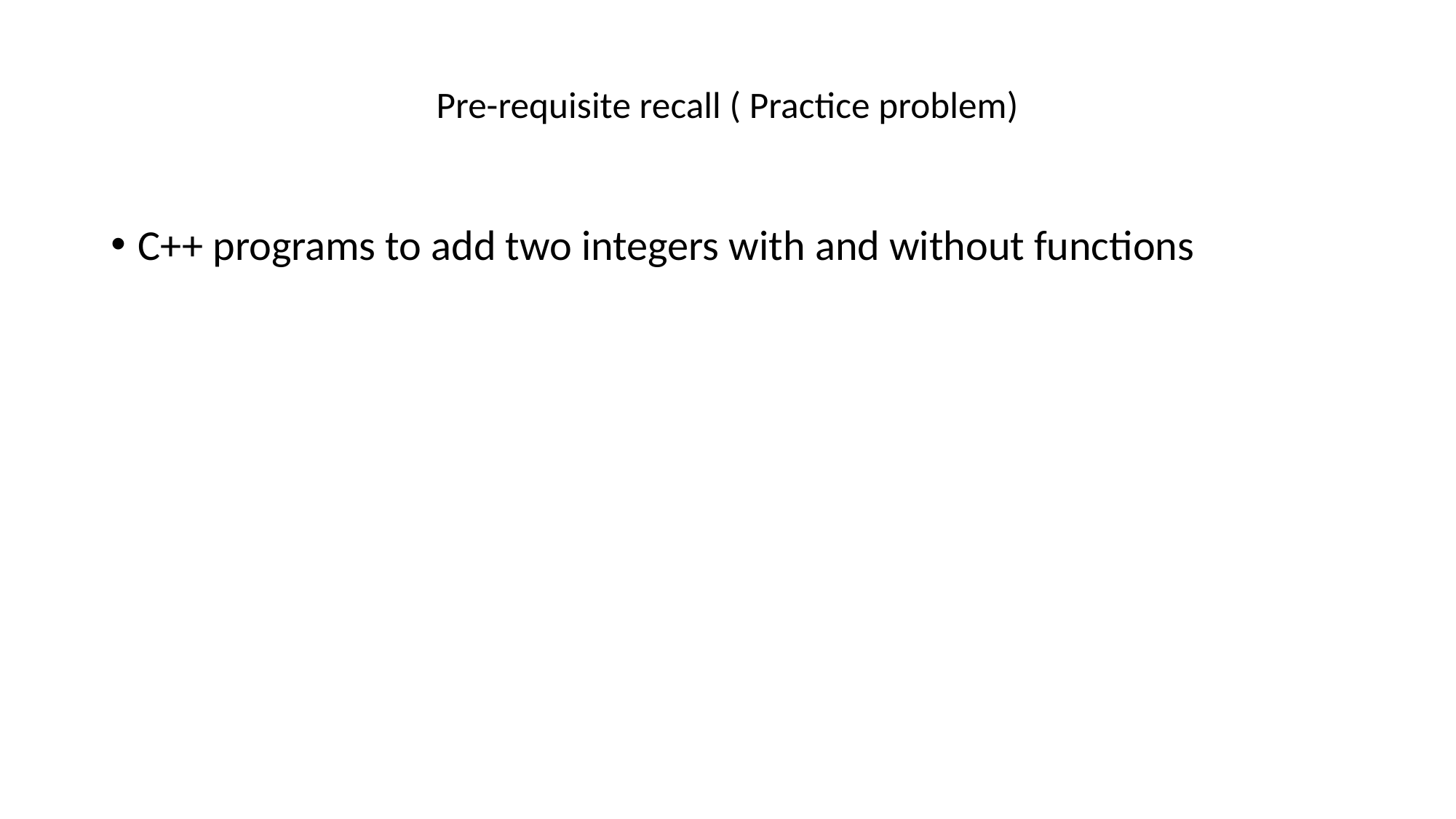

# Pre-requisite recall ( Practice problem)
C++ programs to add two integers with and without functions